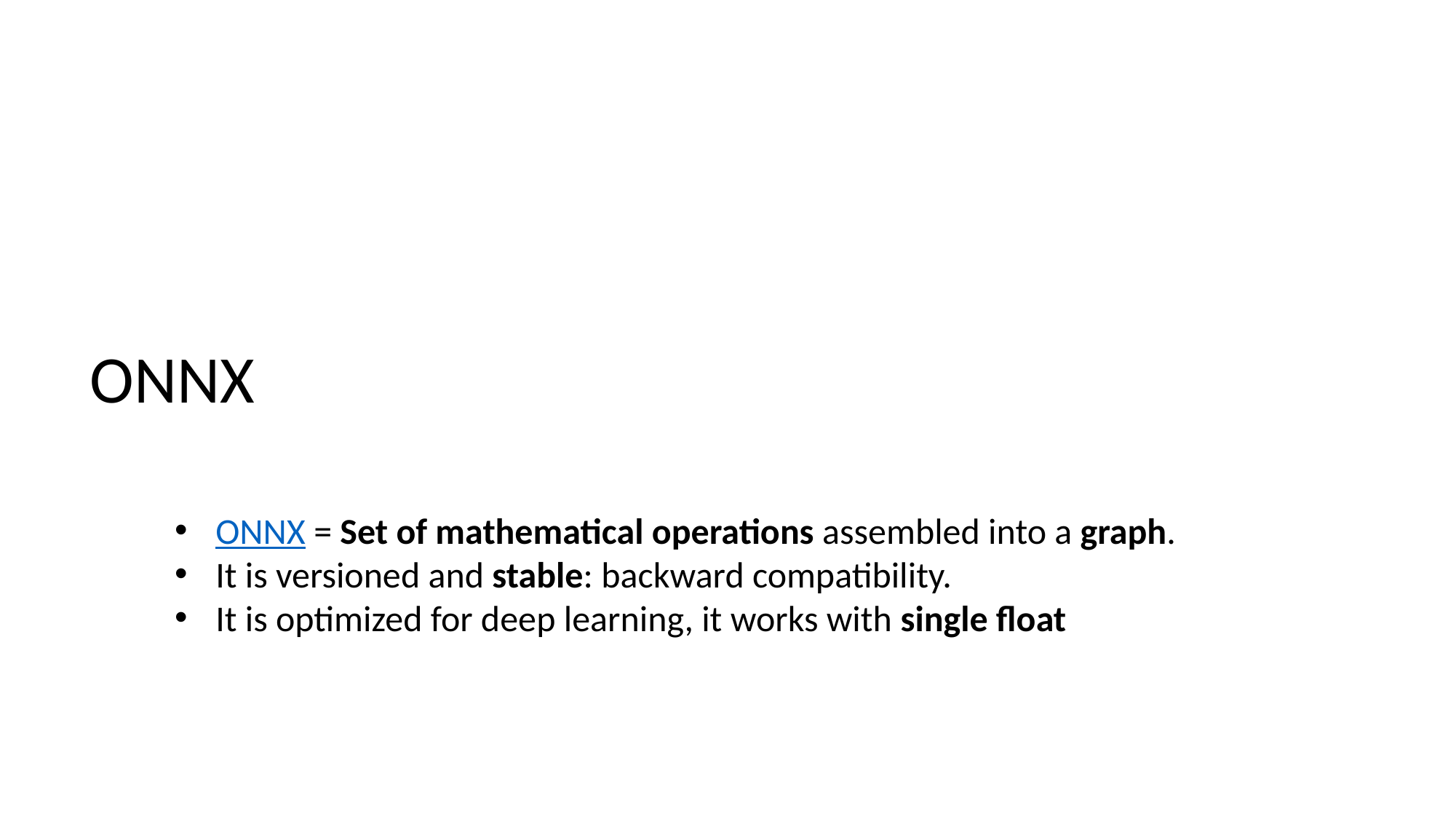

# ONNX
ONNX = Set of mathematical operations assembled into a graph.
It is versioned and stable: backward compatibility.
It is optimized for deep learning, it works with single float